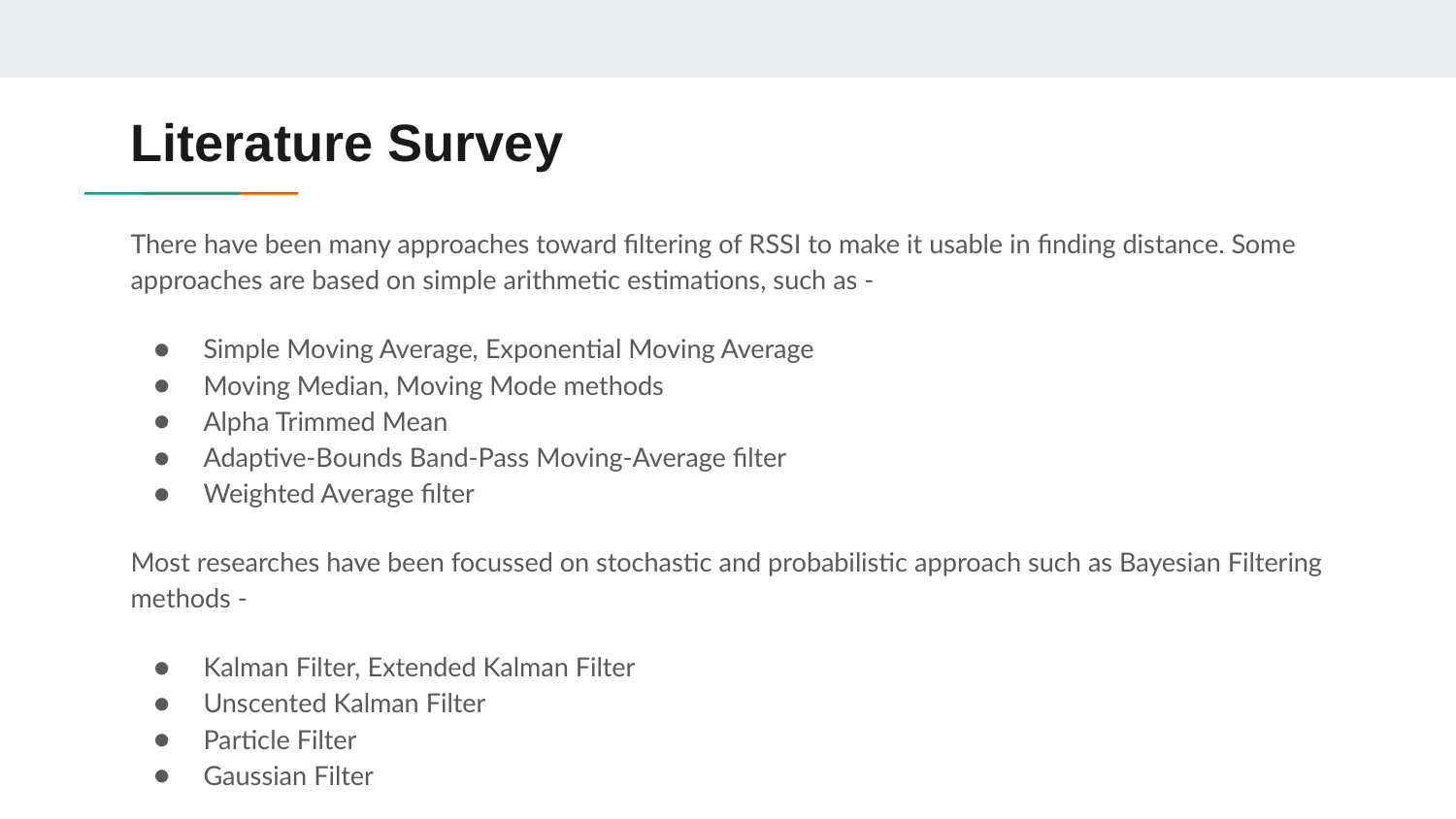

# Literature Survey
There have been many approaches toward filtering of RSSI to make it usable in finding distance. Some approaches are based on simple arithmetic estimations, such as -
Simple Moving Average, Exponential Moving Average
Moving Median, Moving Mode methods
Alpha Trimmed Mean
Adaptive-Bounds Band-Pass Moving-Average filter
Weighted Average filter
Most researches have been focussed on stochastic and probabilistic approach such as Bayesian Filtering methods -
Kalman Filter, Extended Kalman Filter
Unscented Kalman Filter
Particle Filter
Gaussian Filter